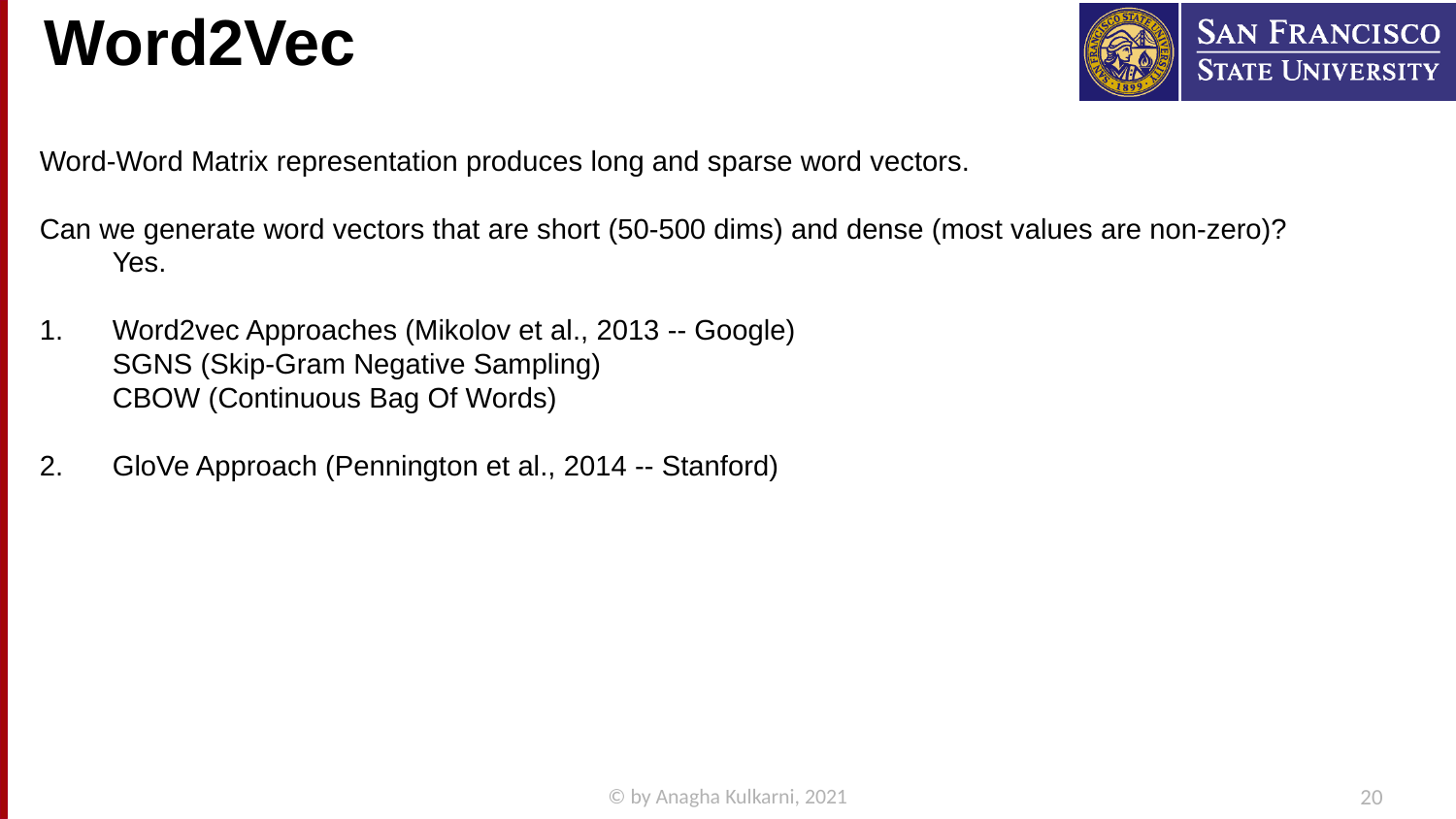

# Word2Vec
Word-Word Matrix representation produces long and sparse word vectors.

Can we generate word vectors that are short (50-500 dims) and dense (most values are non-zero)?
Yes.

Word2vec Approaches (Mikolov et al., 2013 -- Google)
SGNS (Skip-Gram Negative Sampling)
CBOW (Continuous Bag Of Words)

GloVe Approach (Pennington et al., 2014 -- Stanford)
© by Anagha Kulkarni, 2021
20